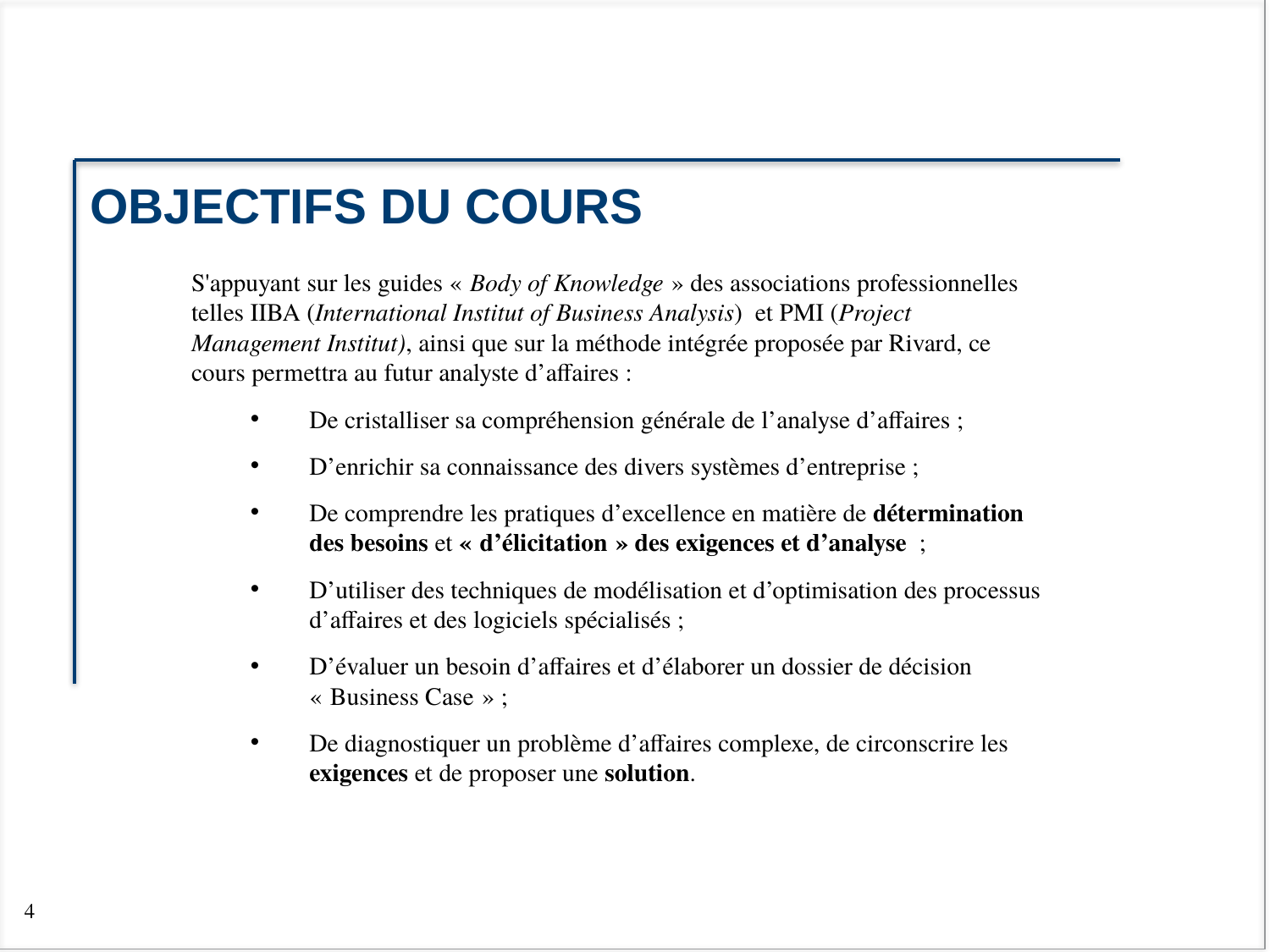

Objectifs du cours

S'appuyant sur les guides « Body of Knowledge » des associations professionnelles telles IIBA (International Institut of Business Analysis)  et PMI (Project Management Institut), ainsi que sur la méthode intégrée proposée par Rivard, ce cours permettra au futur analyste d’affaires :
De cristalliser sa compréhension générale de l’analyse d’affaires ;
D’enrichir sa connaissance des divers systèmes d’entreprise ;
De comprendre les pratiques d’excellence en matière de détermination des besoins et « d’élicitation » des exigences et d’analyse  ;
D’utiliser des techniques de modélisation et d’optimisation des processus d’affaires et des logiciels spécialisés ;
D’évaluer un besoin d’affaires et d’élaborer un dossier de décision « Business Case » ;
De diagnostiquer un problème d’affaires complexe, de circonscrire les exigences et de proposer une solution.